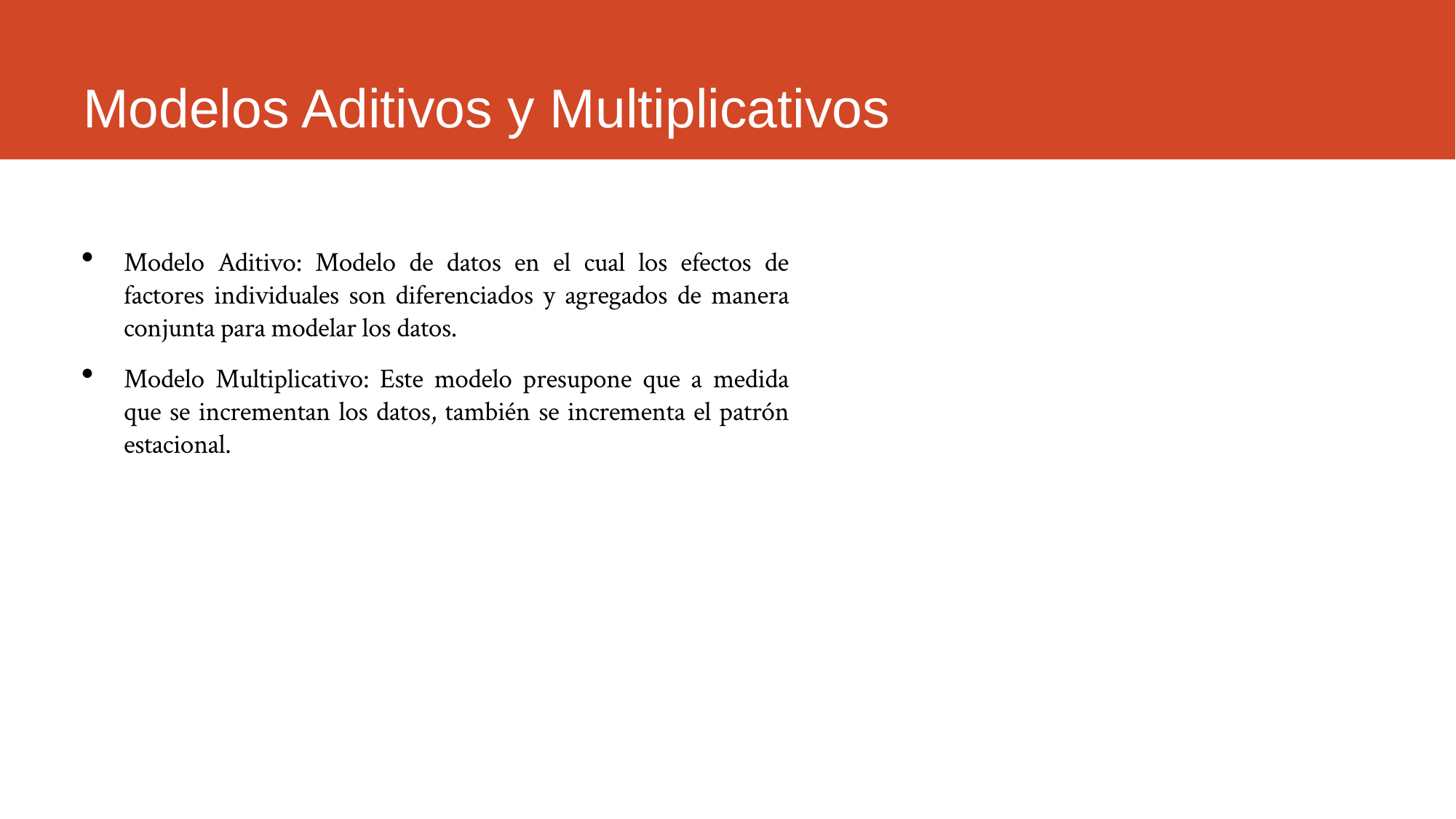

# Modelos Aditivos y Multiplicativos
Modelo Aditivo: Modelo de datos en el cual los efectos de factores individuales son diferenciados y agregados de manera conjunta para modelar los datos.
Modelo Multiplicativo: Este modelo presupone que a medida que se incrementan los datos, también se incrementa el patrón estacional.